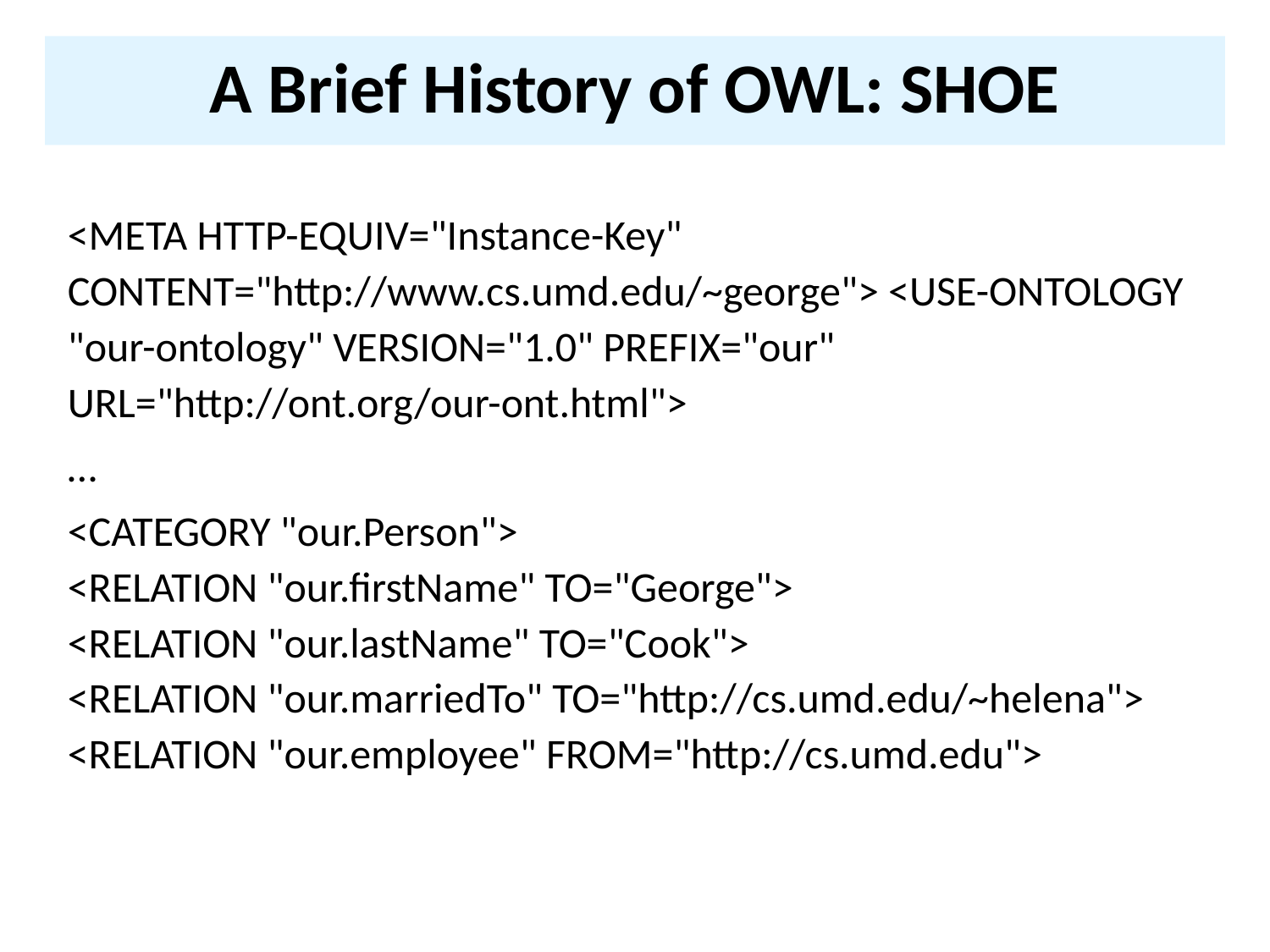

# A Brief History of OWL: SHOE
<META HTTP-EQUIV="Instance-Key" CONTENT="http://www.cs.umd.edu/~george"> <USE-ONTOLOGY "our-ontology" VERSION="1.0" PREFIX="our" URL="http://ont.org/our-ont.html">
…
<CATEGORY "our.Person">
<RELATION "our.firstName" TO="George">
<RELATION "our.lastName" TO="Cook">
<RELATION "our.marriedTo" TO="http://cs.umd.edu/~helena">
<RELATION "our.employee" FROM="http://cs.umd.edu">